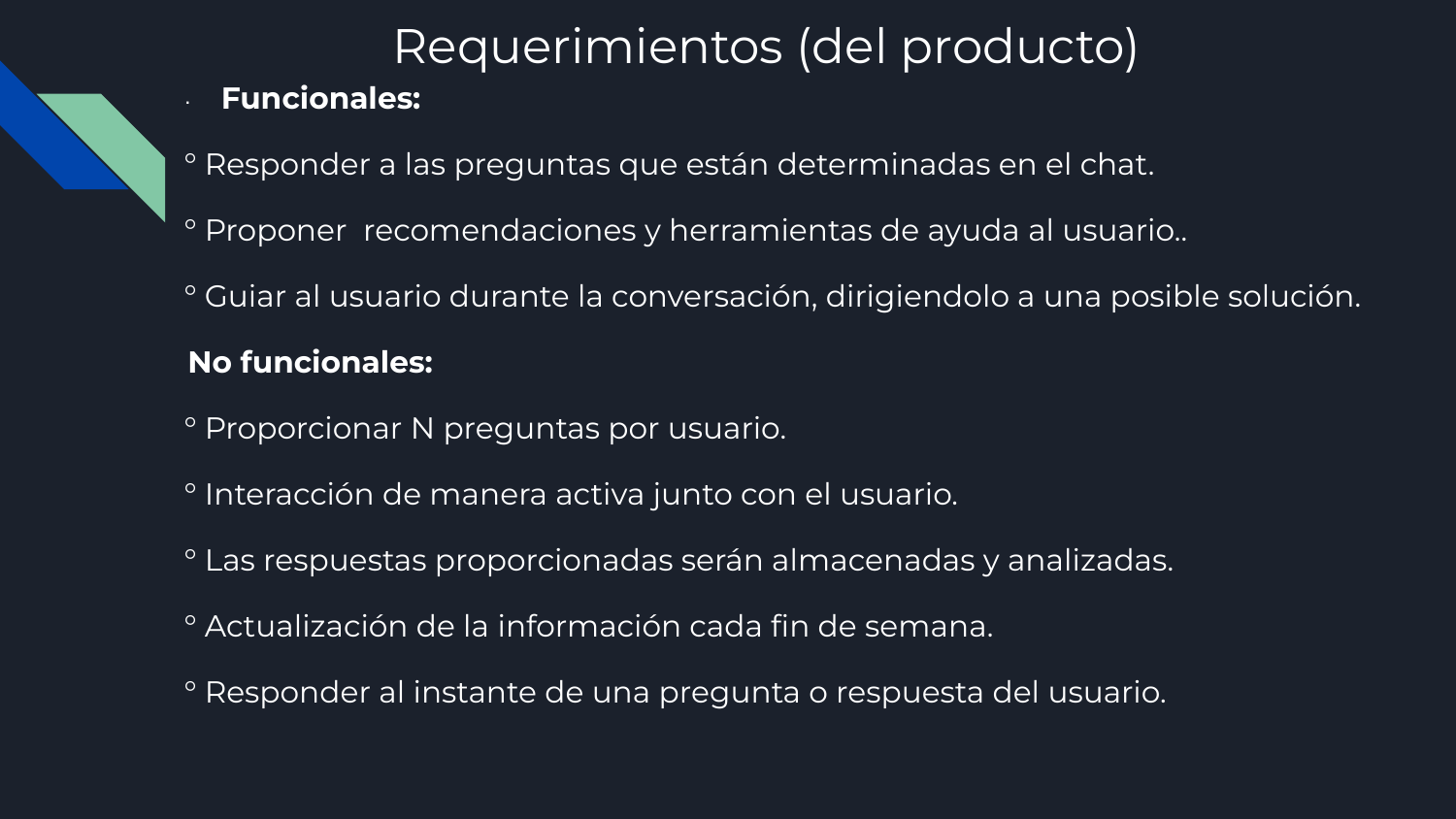

# Requerimientos (del producto)
·       Funcionales:
° Responder a las preguntas que están determinadas en el chat.
° Proponer  recomendaciones y herramientas de ayuda al usuario..
° Guiar al usuario durante la conversación, dirigiendolo a una posible solución.
 No funcionales:
° Proporcionar N preguntas por usuario.
° Interacción de manera activa junto con el usuario.
° Las respuestas proporcionadas serán almacenadas y analizadas.
° Actualización de la información cada fin de semana.
° Responder al instante de una pregunta o respuesta del usuario.